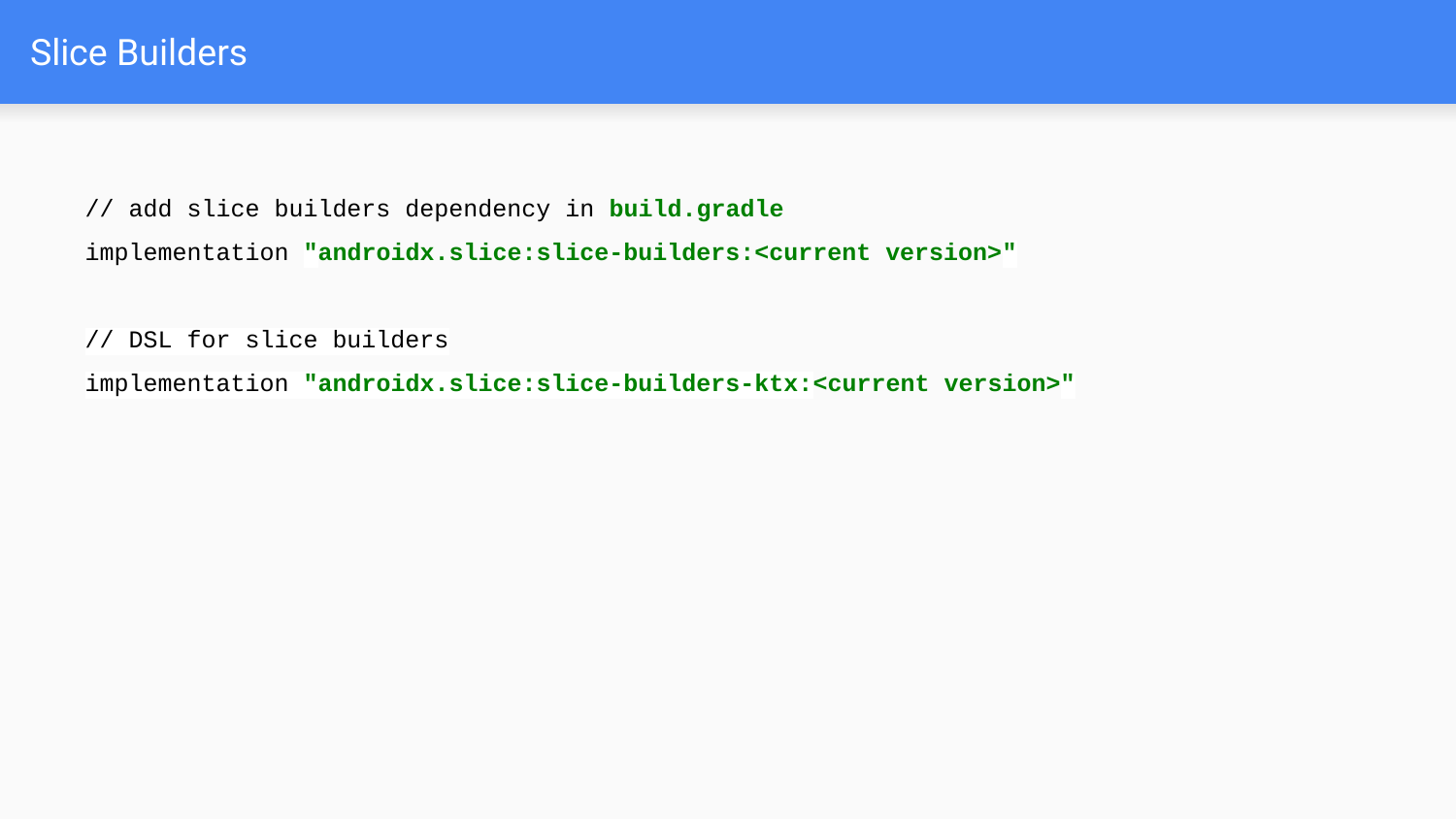

# Slice Builders
// add slice builders dependency in build.gradle
implementation "androidx.slice:slice-builders:<current version>"

// DSL for slice builders
implementation "androidx.slice:slice-builders-ktx:<current version>"